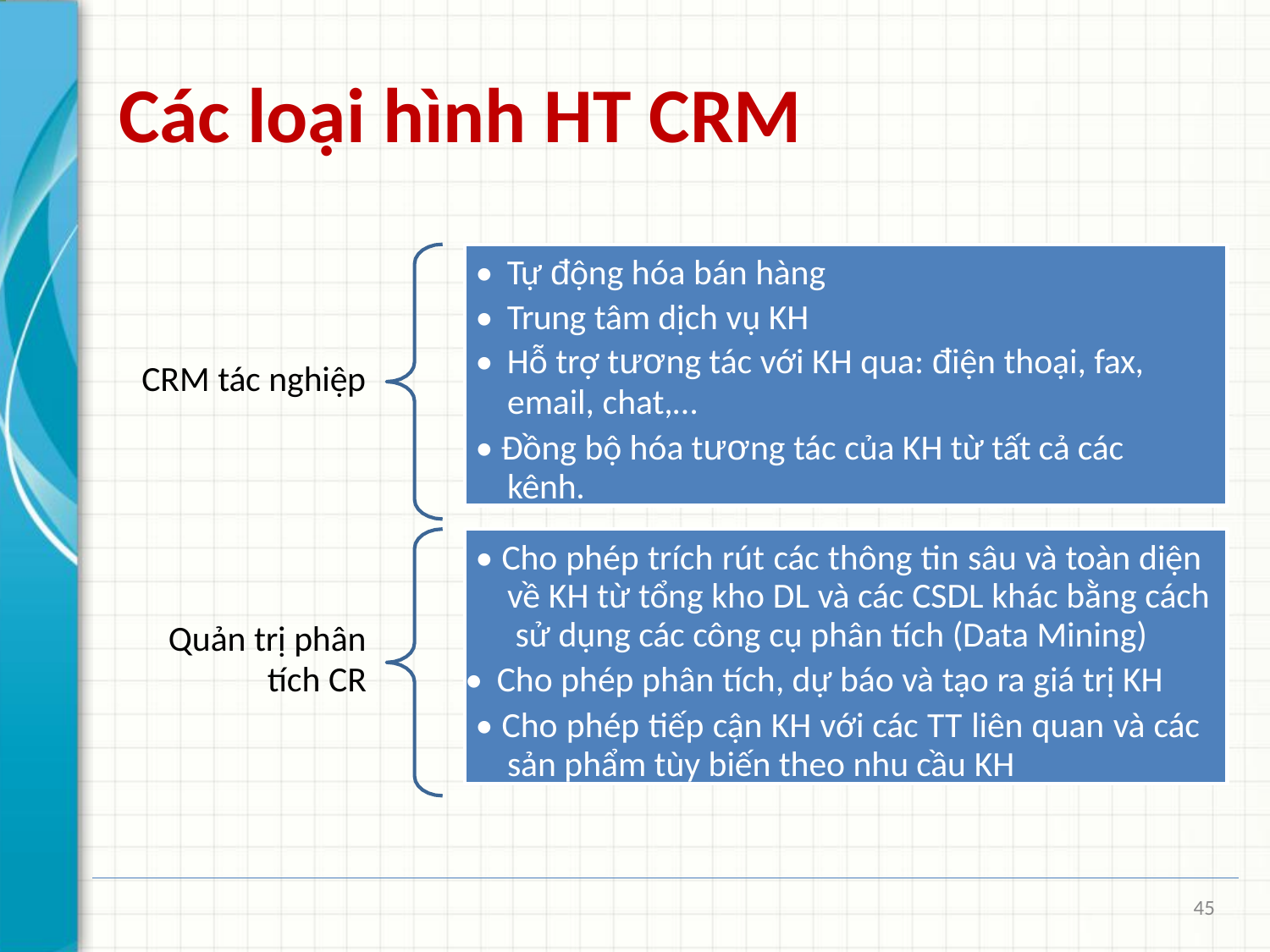

# Các loại hình HT CRM

• Tự động hóa bán hàng
• Trung tâm dịch vụ KH
• Hỗ trợ tương tác với KH qua: điện thoại, fax,
email, chat,…
• Đồng bộ hóa tương tác của KH từ tất cả các  kênh.
CRM tác nghiệp
• Cho phép trích rút các thông tin sâu và toàn diện  về KH từ tổng kho DL và các CSDL khác bằng cách  sử dụng các công cụ phân tích (Data Mining)
• Cho phép phân tích, dự báo và tạo ra giá trị KH
• Cho phép tiếp cận KH với các TT liên quan và các  sản phẩm tùy biến theo nhu cầu KH
Quản trị phân
tích CR

45